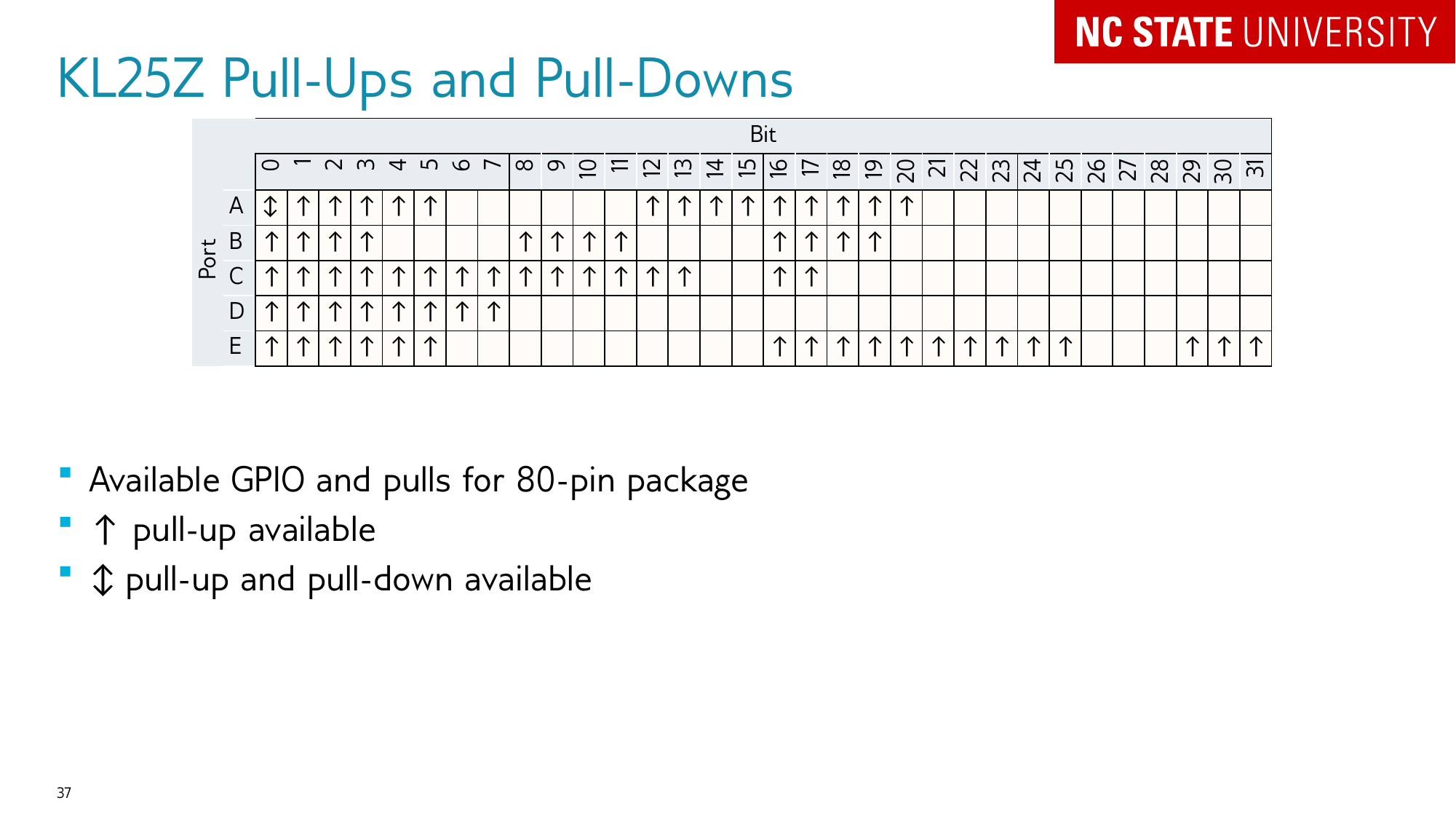

# KL25Z Pull-Ups and Pull-Downs
|  |  | Bit |  |  |  |  |  |  |  |  |  |  |  |  |  |  |  |  |  |  |  |  |  |  |  |  |  |  |  |  |  |  |  |
| --- | --- | --- | --- | --- | --- | --- | --- | --- | --- | --- | --- | --- | --- | --- | --- | --- | --- | --- | --- | --- | --- | --- | --- | --- | --- | --- | --- | --- | --- | --- | --- | --- | --- |
| Port |  | 0 | 1 | 2 | 3 | 4 | 5 | 6 | 7 | 8 | 9 | 10 | 11 | 12 | 13 | 14 | 15 | 16 | 17 | 18 | 19 | 20 | 21 | 22 | 23 | 24 | 25 | 26 | 27 | 28 | 29 | 30 | 31 |
|  | A | ↕ | ↑ | ↑ | ↑ | ↑ | ↑ |  |  |  |  |  |  | ↑ | ↑ | ↑ | ↑ | ↑ | ↑ | ↑ | ↑ | ↑ |  |  |  |  |  |  |  |  |  |  |  |
|  | B | ↑ | ↑ | ↑ | ↑ |  |  |  |  | ↑ | ↑ | ↑ | ↑ |  |  |  |  | ↑ | ↑ | ↑ | ↑ |  |  |  |  |  |  |  |  |  |  |  |  |
|  | C | ↑ | ↑ | ↑ | ↑ | ↑ | ↑ | ↑ | ↑ | ↑ | ↑ | ↑ | ↑ | ↑ | ↑ |  |  | ↑ | ↑ |  |  |  |  |  |  |  |  |  |  |  |  |  |  |
|  | D | ↑ | ↑ | ↑ | ↑ | ↑ | ↑ | ↑ | ↑ |  |  |  |  |  |  |  |  |  |  |  |  |  |  |  |  |  |  |  |  |  |  |  |  |
|  | E | ↑ | ↑ | ↑ | ↑ | ↑ | ↑ |  |  |  |  |  |  |  |  |  |  | ↑ | ↑ | ↑ | ↑ | ↑ | ↑ | ↑ | ↑ | ↑ | ↑ |  |  |  | ↑ | ↑ | ↑ |
Available GPIO and pulls for 80-pin package
↑ pull-up available
↕ pull-up and pull-down available